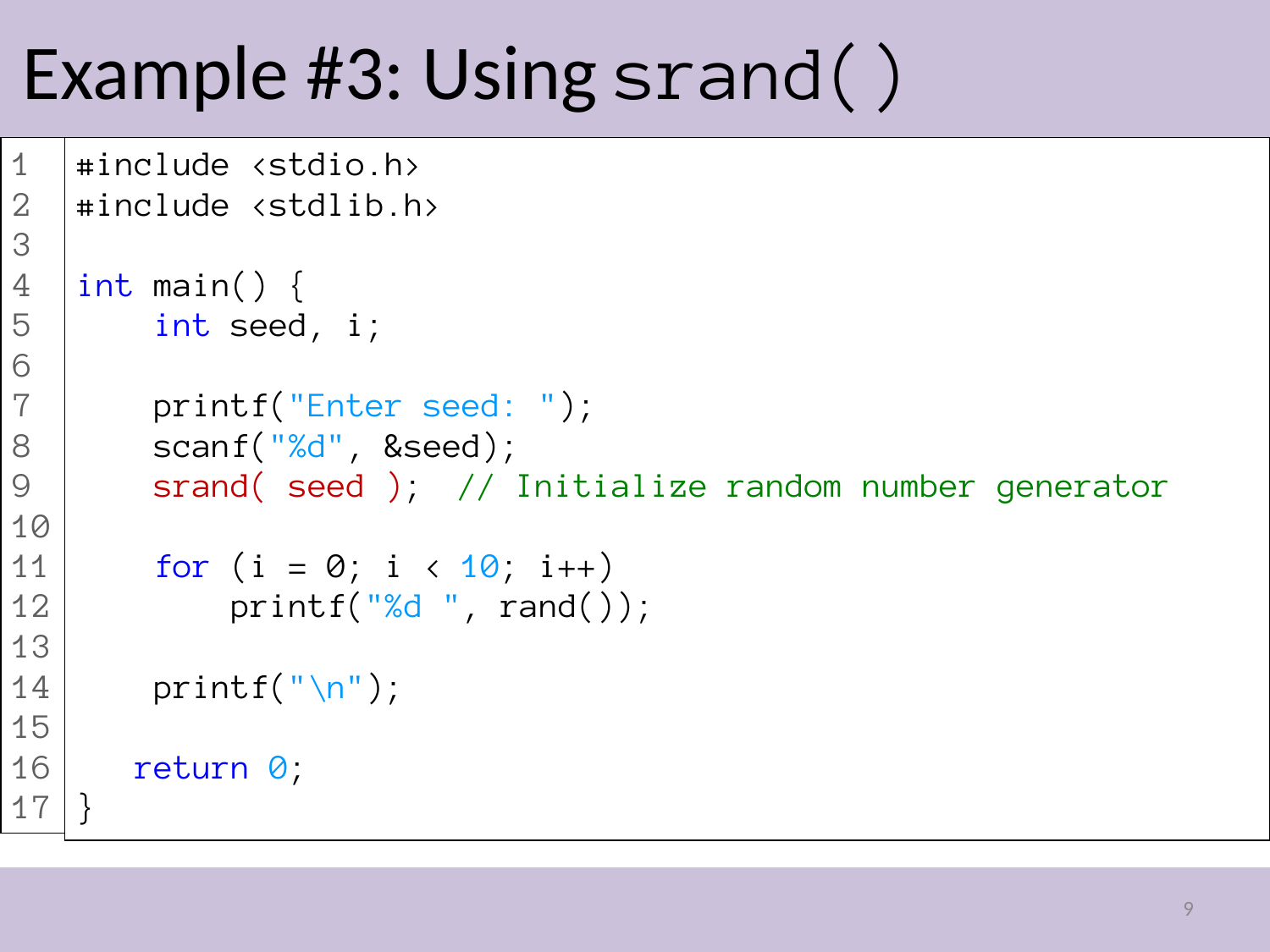

# Example #3: Using srand()
1
2
3
4
5
6
7
8
9
10
11
12
13
1415
16
17
#include <stdio.h>
#include <stdlib.h>

int main() {
    int seed, i;

    printf("Enter seed: ");
    scanf("%d", &seed);
    srand( seed ); 	// Initialize random number generator

    for (i = 0; i < 10; i++)
        printf("%d ", rand());

    printf("\n");

   return 0;
}
9